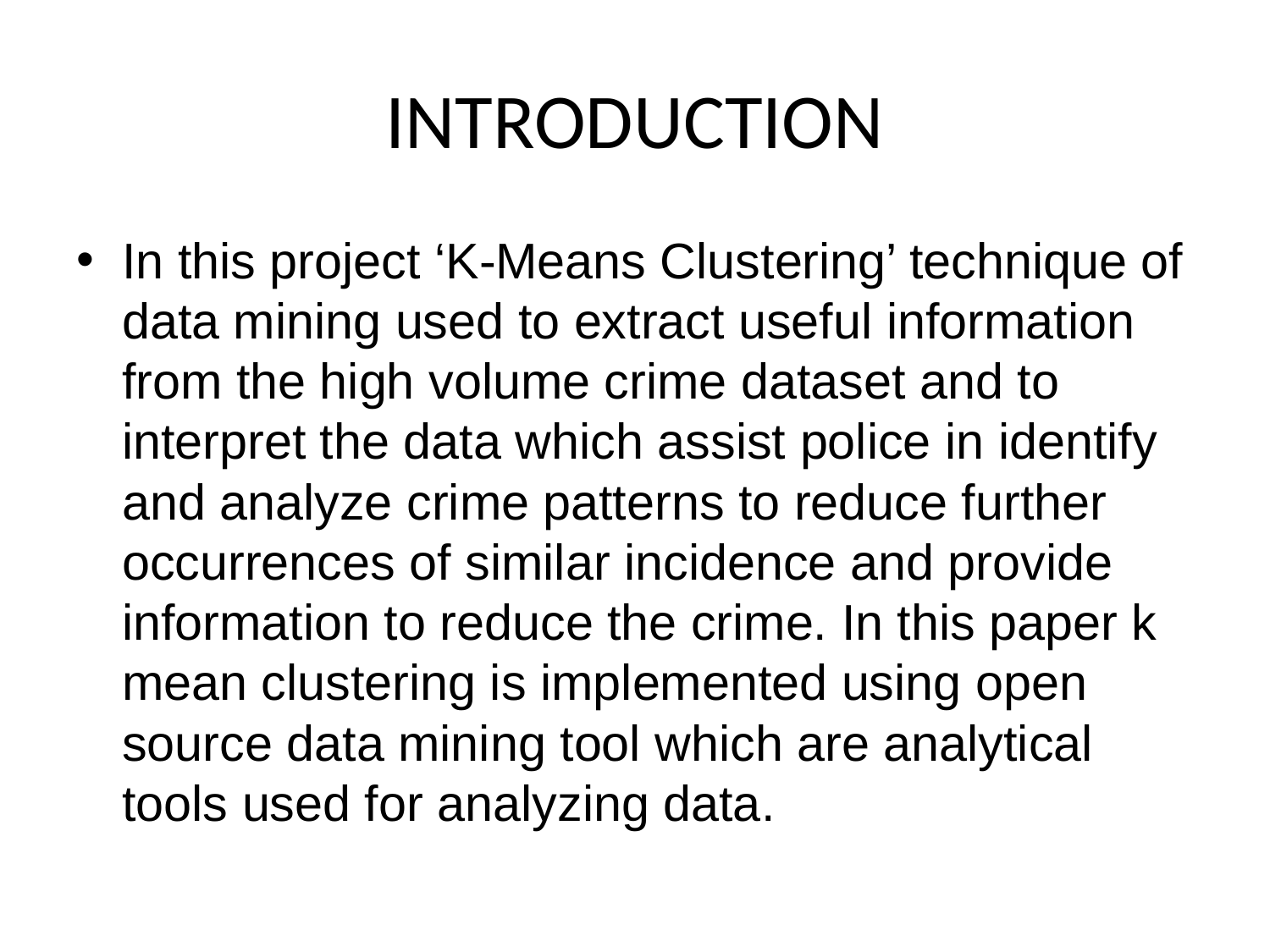

# INTRODUCTION
In this project ‘K-Means Clustering’ technique of data mining used to extract useful information from the high volume crime dataset and to interpret the data which assist police in identify and analyze crime patterns to reduce further occurrences of similar incidence and provide information to reduce the crime. In this paper k mean clustering is implemented using open source data mining tool which are analytical tools used for analyzing data.